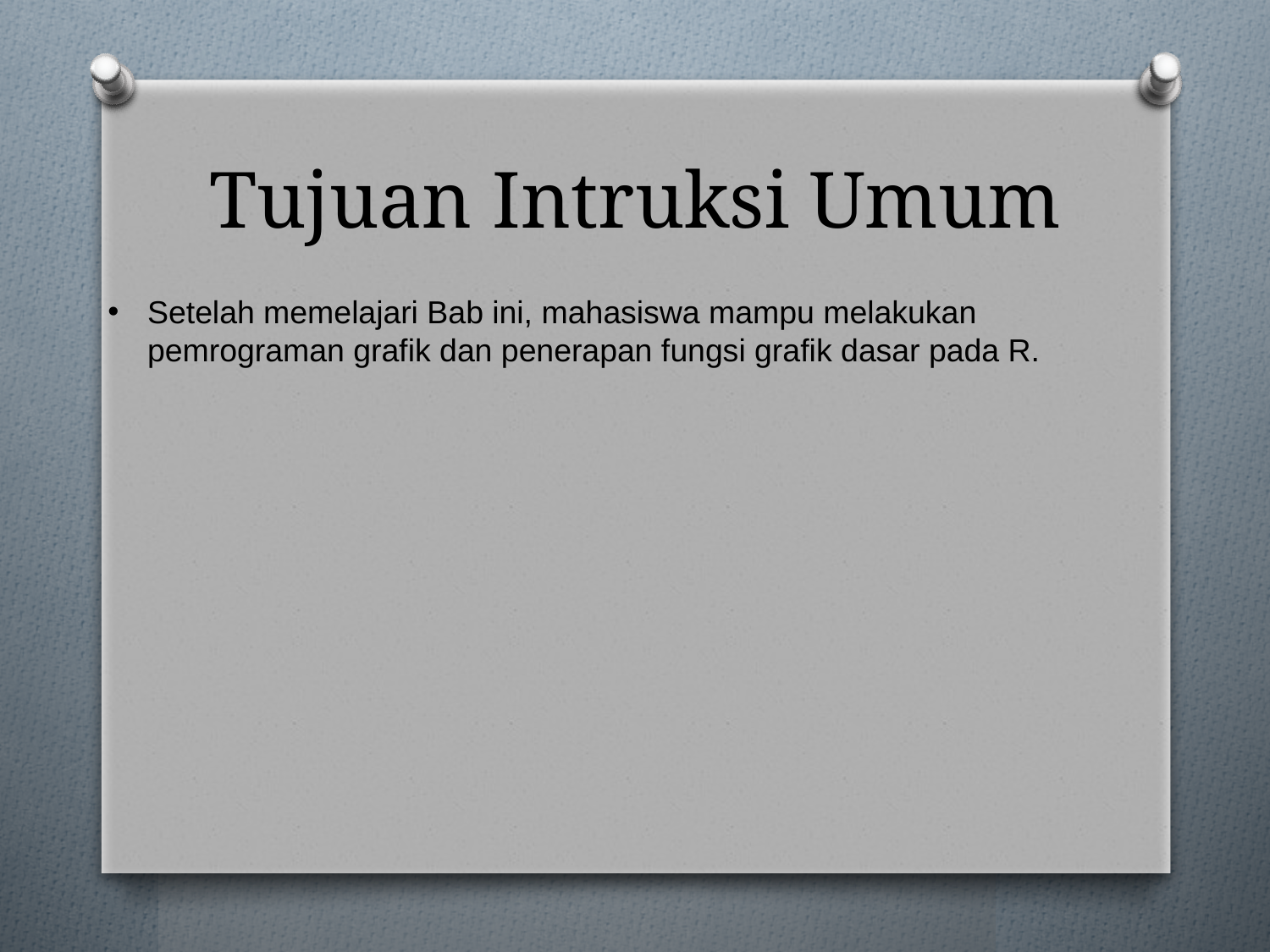

# Tujuan Intruksi Umum
Setelah memelajari Bab ini, mahasiswa mampu melakukan pemrograman grafik dan penerapan fungsi grafik dasar pada R.